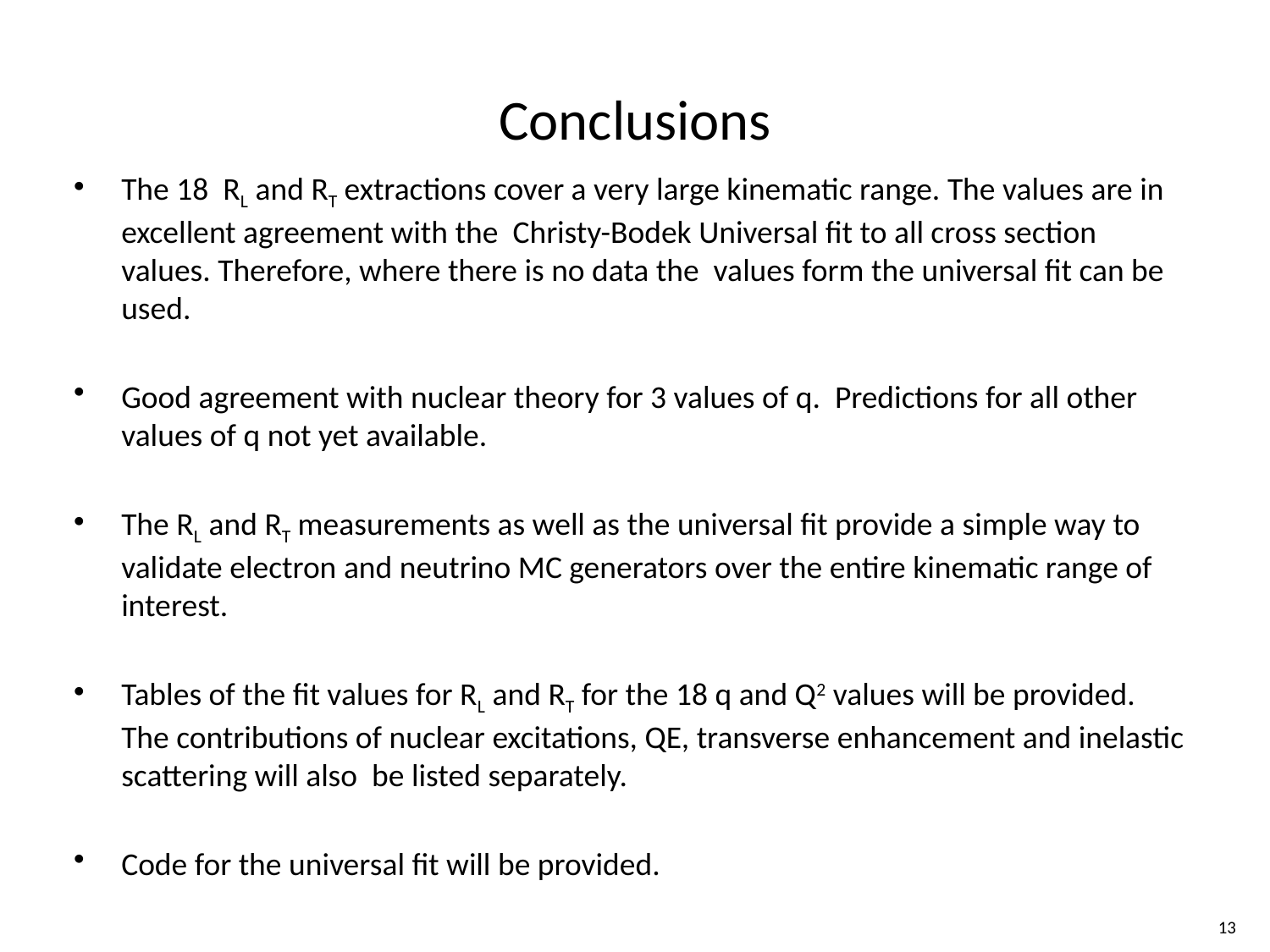

# Conclusions
The 18  RL and RT extractions cover a very large kinematic range. The values are in excellent agreement with the  Christy-Bodek Universal fit to all cross section values. Therefore, where there is no data the  values form the universal fit can be used.

Good agreement with nuclear theory for 3 values of q.  Predictions for all other values of q not yet available.

The RL and RT measurements as well as the universal fit provide a simple way to validate electron and neutrino MC generators over the entire kinematic range of interest.

Tables of the fit values for RL and RT for the 18 q and Q2 values will be provided.  The contributions of nuclear excitations, QE, transverse enhancement and inelastic scattering will also  be listed separately.

Code for the universal fit will be provided.
13